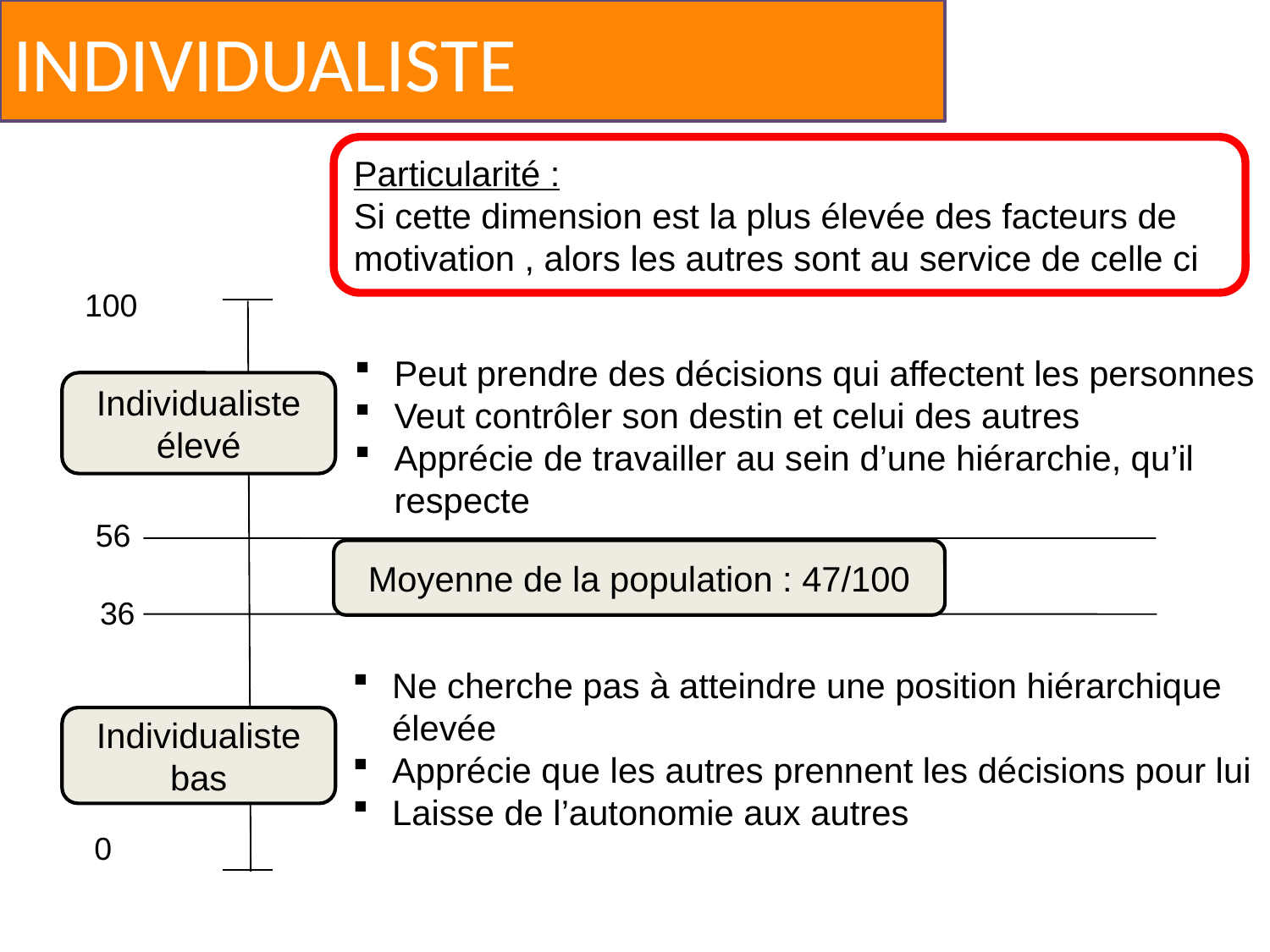

# INDIVIDUALISTE
Particularité :
Si cette dimension est la plus élevée des facteurs de motivation , alors les autres sont au service de celle ci
100

Peut prendre des décisions qui affectent les personnes
Veut contrôler son destin et celui des autres
Apprécie de travailler au sein d’une hiérarchie, qu’il respecte
Individualiste
élevé
56

Moyenne de la population : 47/100

36

Ne cherche pas à atteindre une position hiérarchique élevée
Apprécie que les autres prennent les décisions pour lui
Laisse de l’autonomie aux autres
Individualiste
bas
0